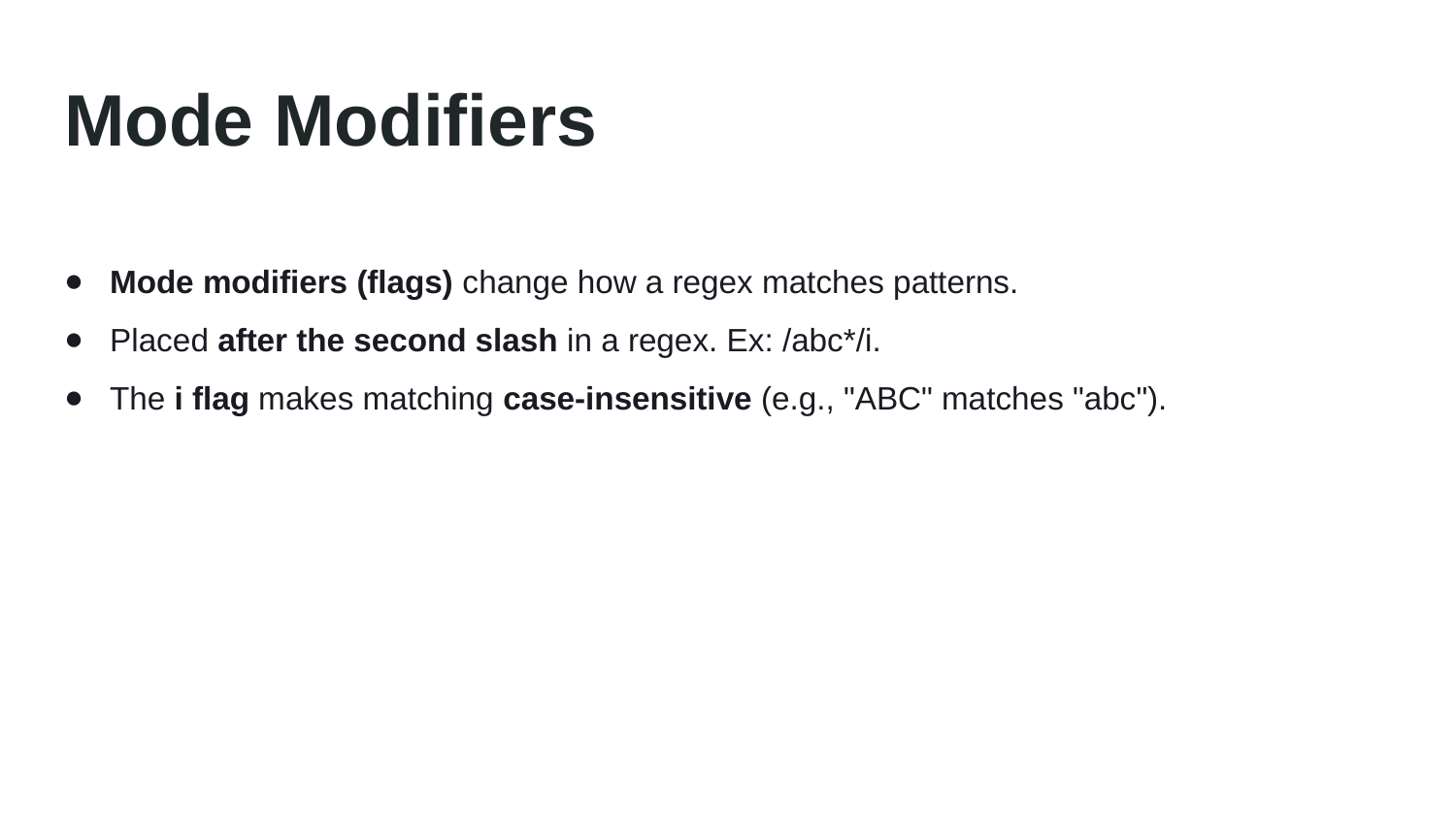

# Mode Modifiers
Mode modifiers (flags) change how a regex matches patterns.
Placed after the second slash in a regex. Ex: /abc*/i.
The i flag makes matching case-insensitive (e.g., "ABC" matches "abc").